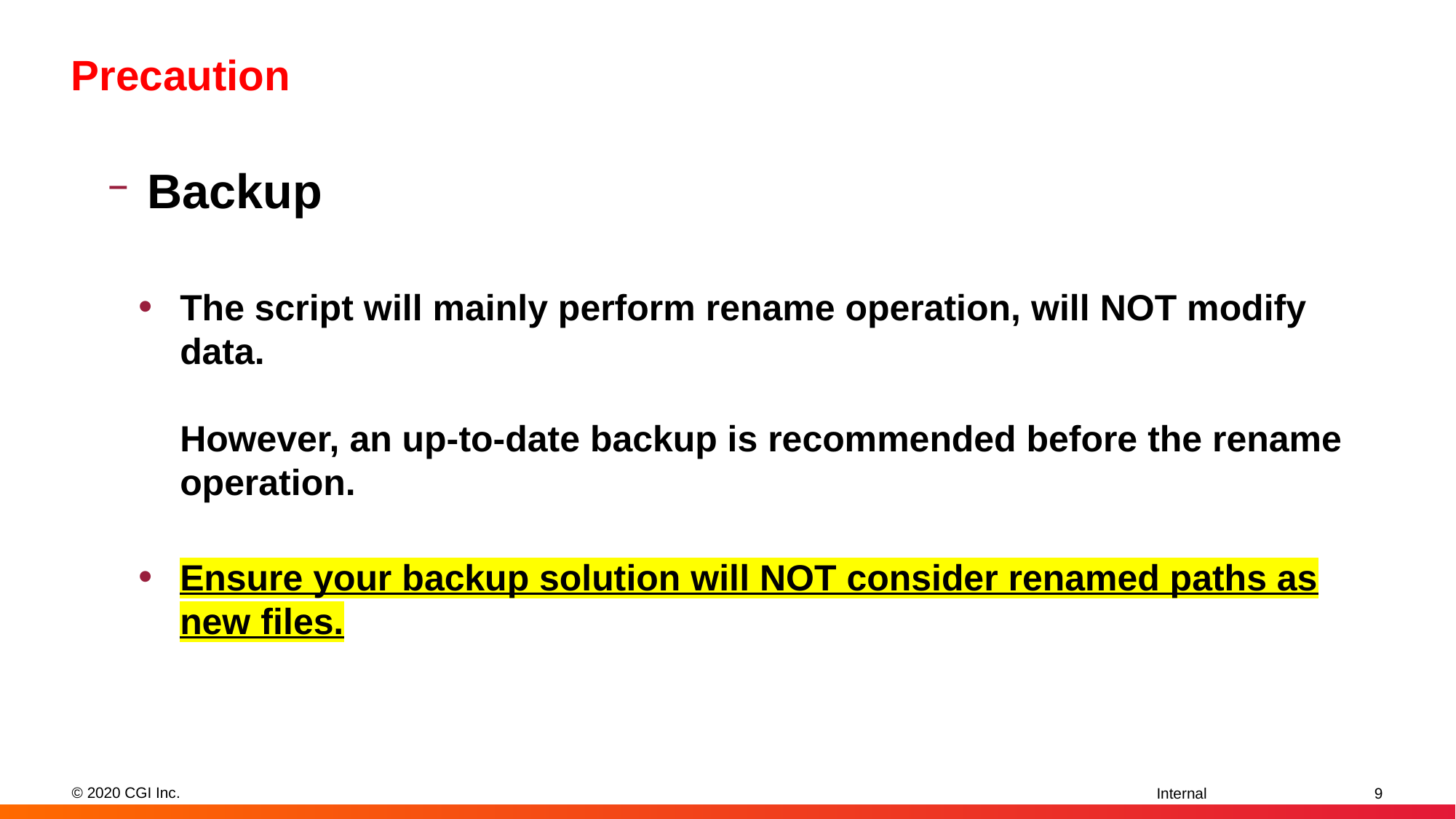

# Precaution
Backup
The script will mainly perform rename operation, will NOT modify data.
However, an up-to-date backup is recommended before the rename operation.
Ensure your backup solution will NOT consider renamed paths as new files.

9